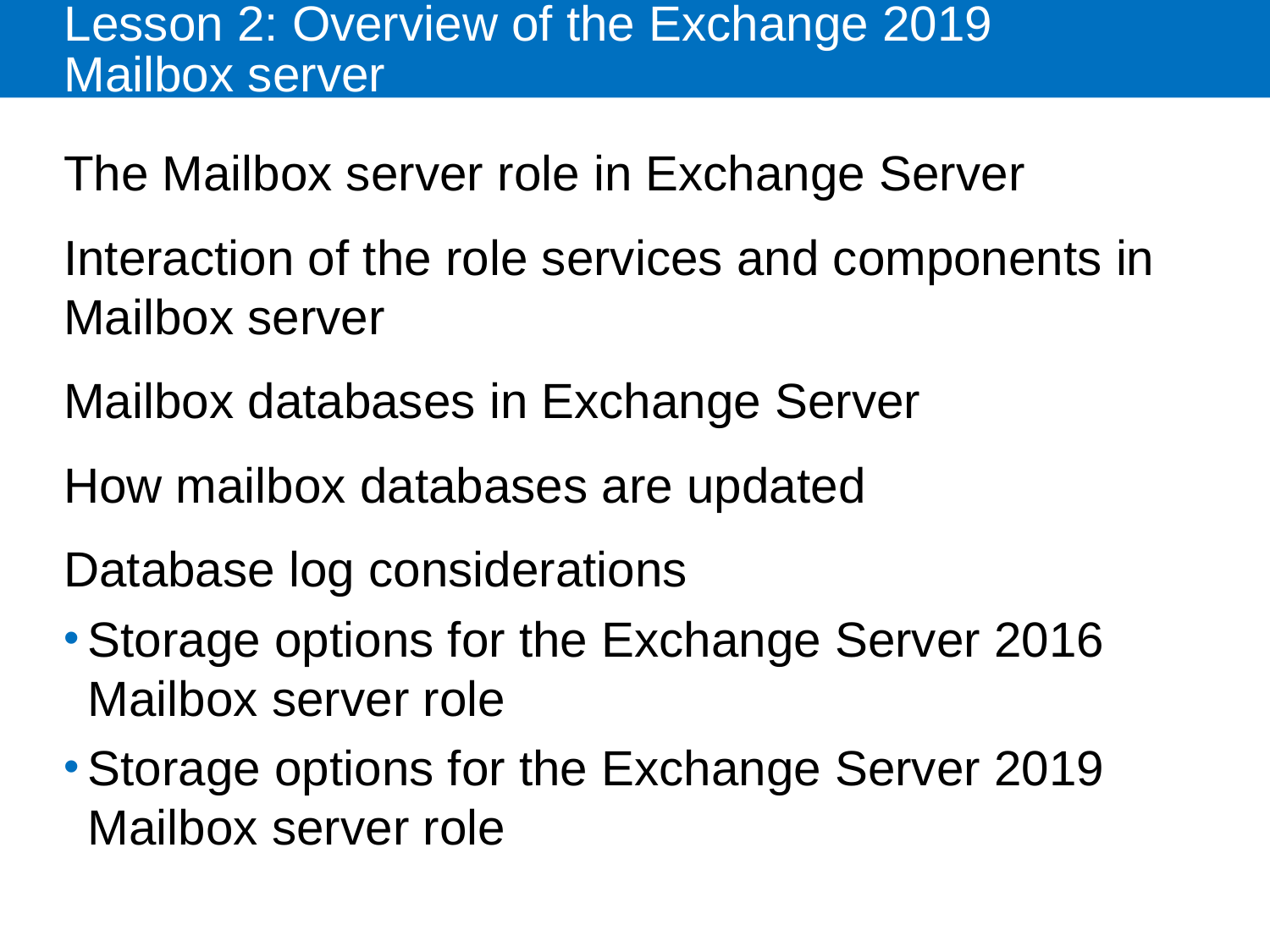

# Lesson 2: Overview of the Exchange 2019 Mailbox server
The Mailbox server role in Exchange Server
Interaction of the role services and components in Mailbox server
Mailbox databases in Exchange Server
How mailbox databases are updated
Database log considerations
Storage options for the Exchange Server 2016 Mailbox server role
Storage options for the Exchange Server 2019 Mailbox server role